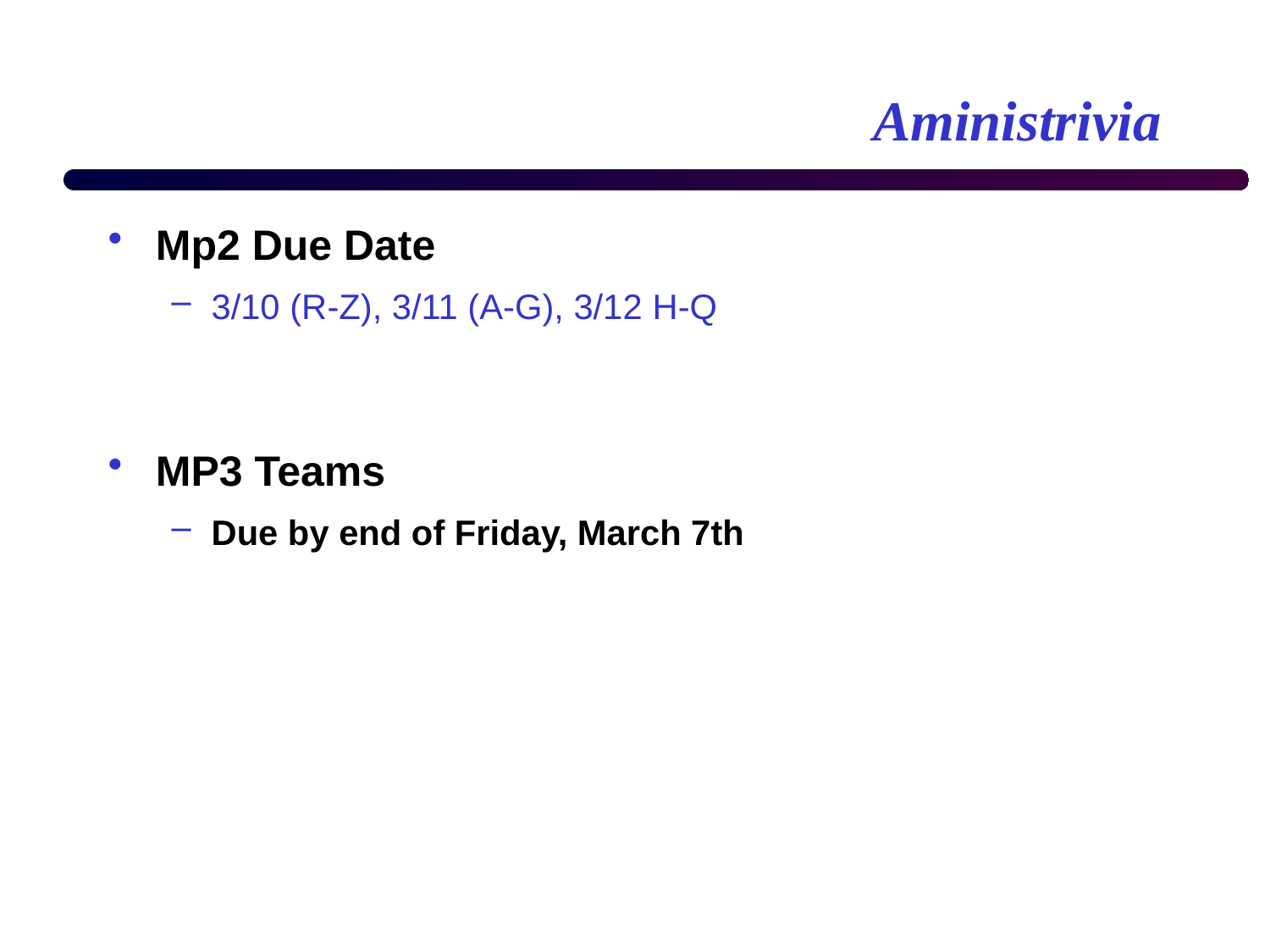

# Aministrivia
Mp2 Due Date
3/10 (R-Z), 3/11 (A-G), 3/12 H-Q

MP3 Teams
Due by end of Friday, March 7th